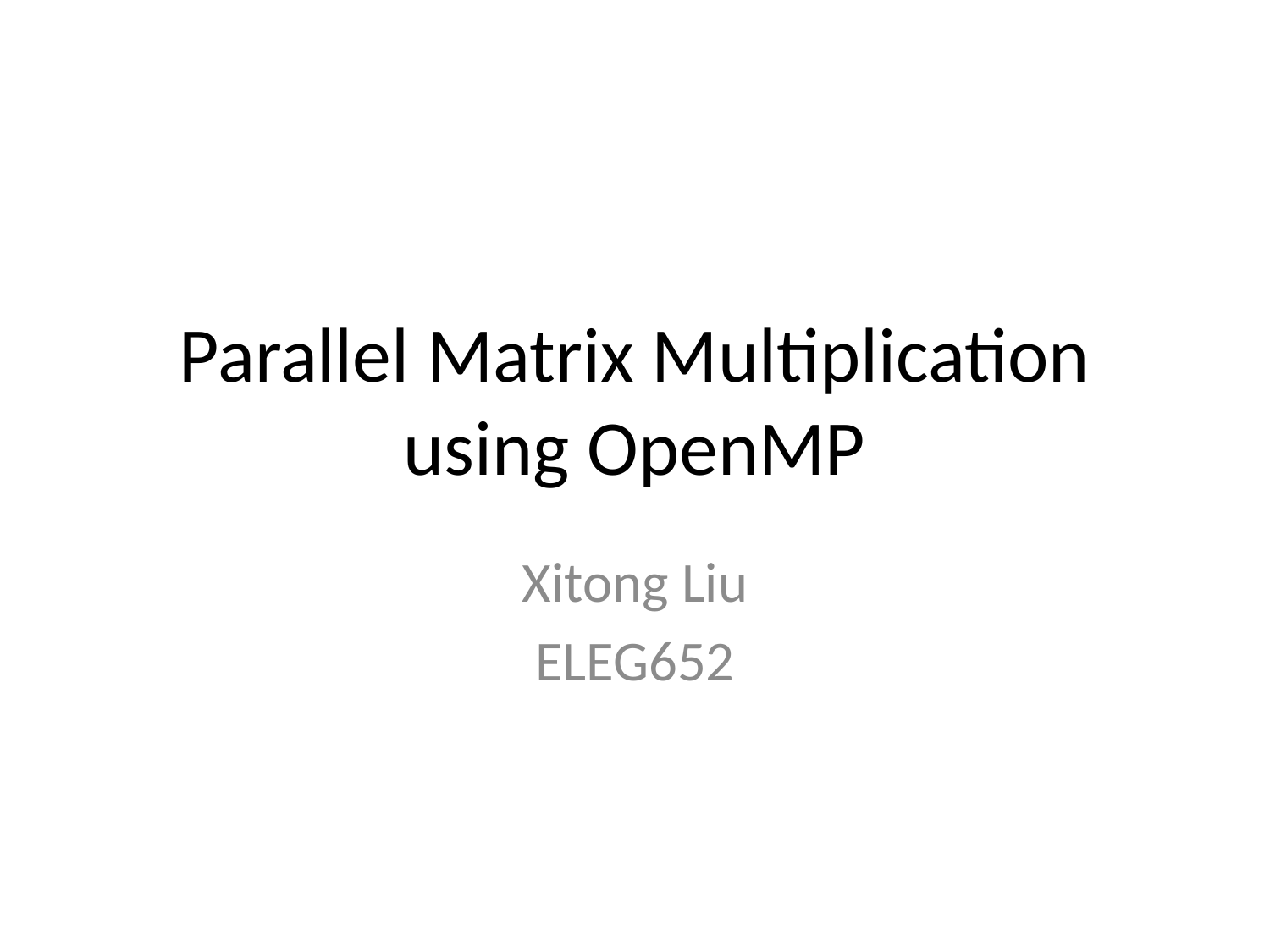

# Parallel Matrix Multiplication using OpenMP
Xitong Liu
ELEG652